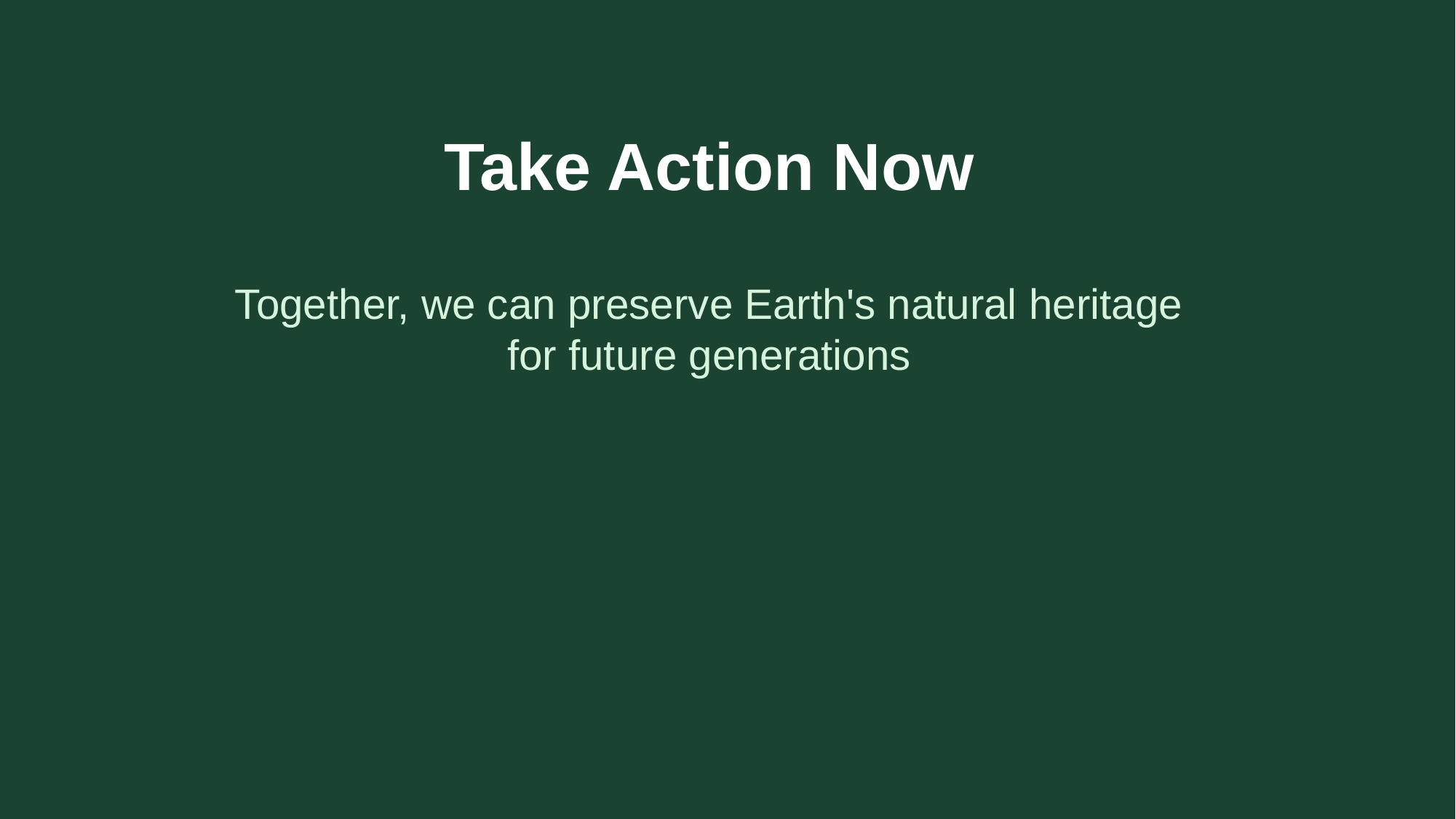

Take Action Now
Together, we can preserve Earth's natural heritage
for future generations